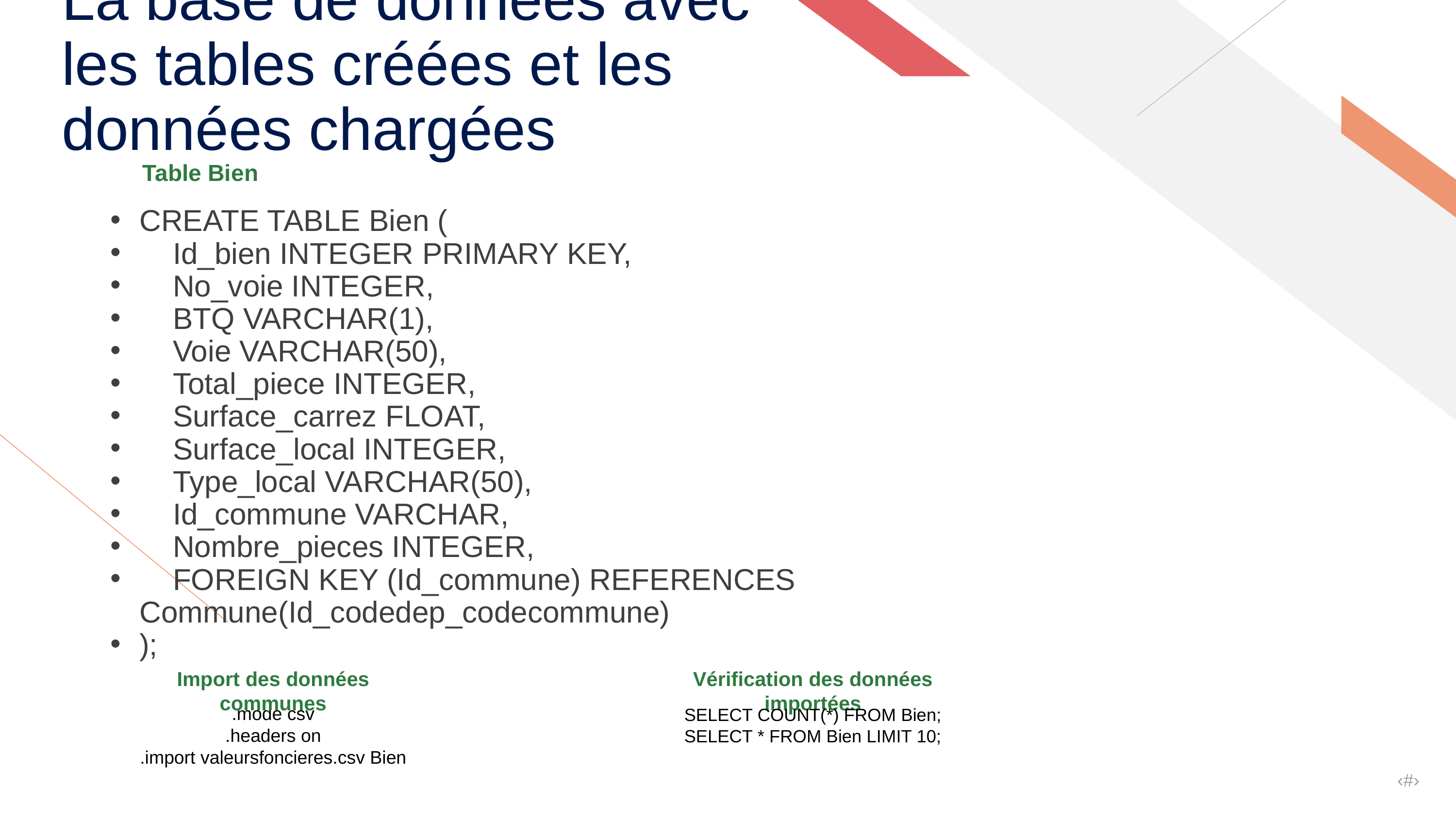

La base de données avec les tables créées et les données chargées

Table Bien
CREATE TABLE Bien (
    Id_bien INTEGER PRIMARY KEY,
    No_voie INTEGER,
    BTQ VARCHAR(1),
    Voie VARCHAR(50),
    Total_piece INTEGER,
    Surface_carrez FLOAT,
    Surface_local INTEGER,
    Type_local VARCHAR(50),
    Id_commune VARCHAR,
    Nombre_pieces INTEGER,
    FOREIGN KEY (Id_commune) REFERENCES Commune(Id_codedep_codecommune)
);

Import des données communes
Vérification des données importées
.mode csv
.headers on
.import valeursfoncieres.csv Bien
SELECT COUNT(*) FROM Bien;
SELECT * FROM Bien LIMIT 10;

‹#›